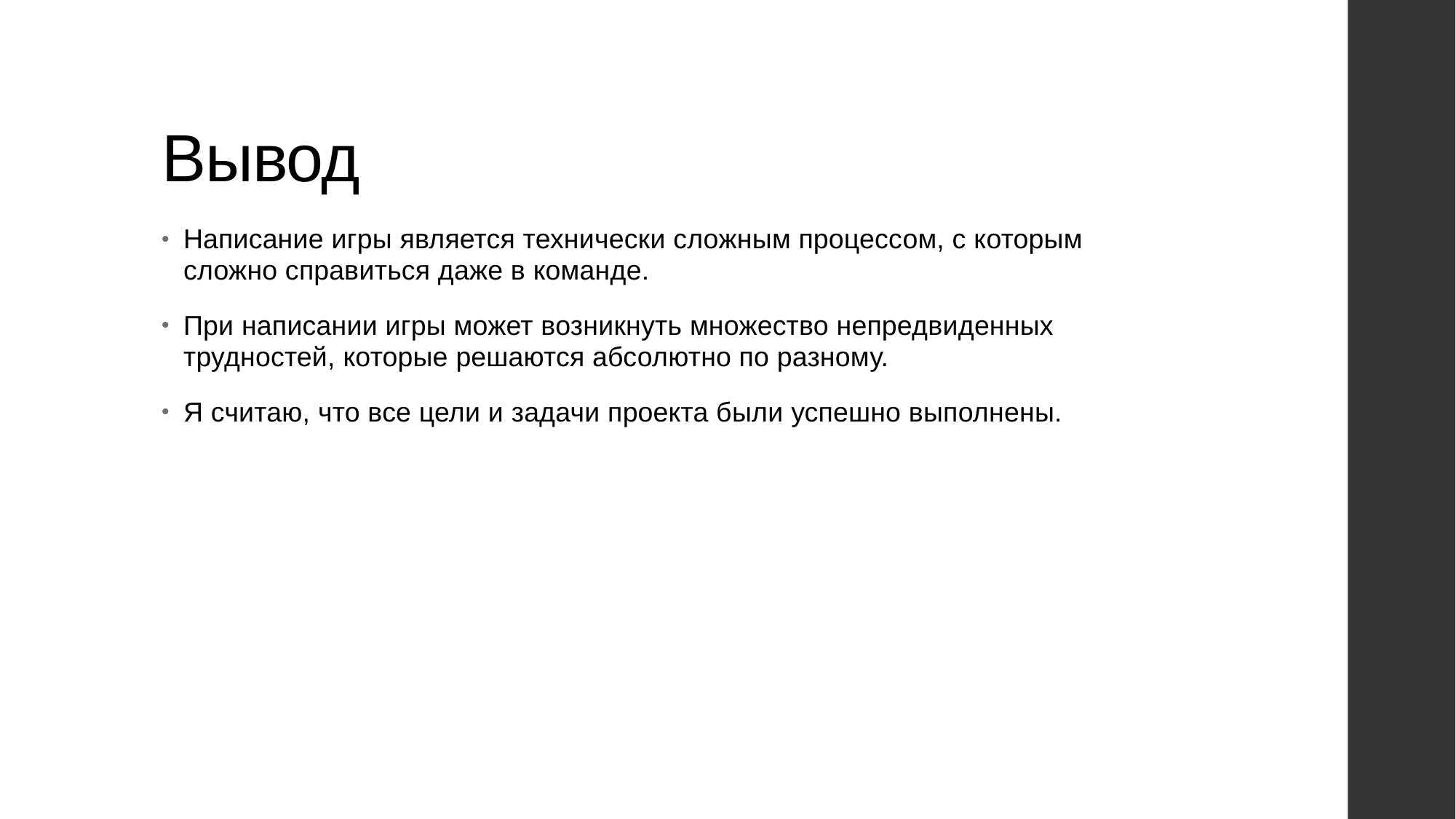

# Вывод
Написание игры является технически сложным процессом, с которым сложно справиться даже в команде.
При написании игры может возникнуть множество непредвиденных трудностей, которые решаются абсолютно по разному.
Я считаю, что все цели и задачи проекта были успешно выполнены.